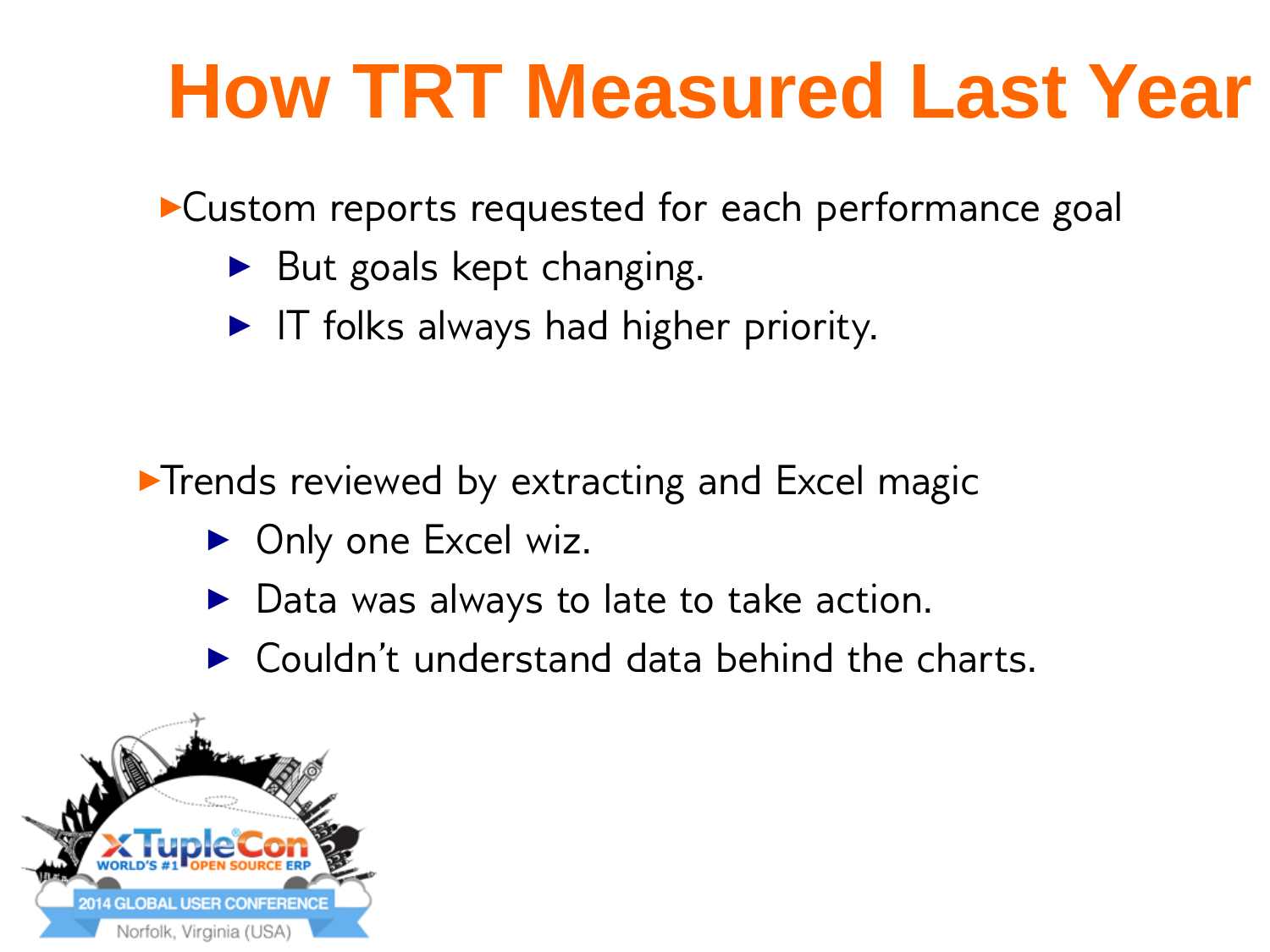

# How TRT Measured Last Year
Custom reports requested for each performance goal
But goals kept changing.
IT folks always had higher priority.

Trends reviewed by extracting and Excel magic
Only one Excel wiz.
Data was always to late to take action.
Couldn’t understand data behind the charts.